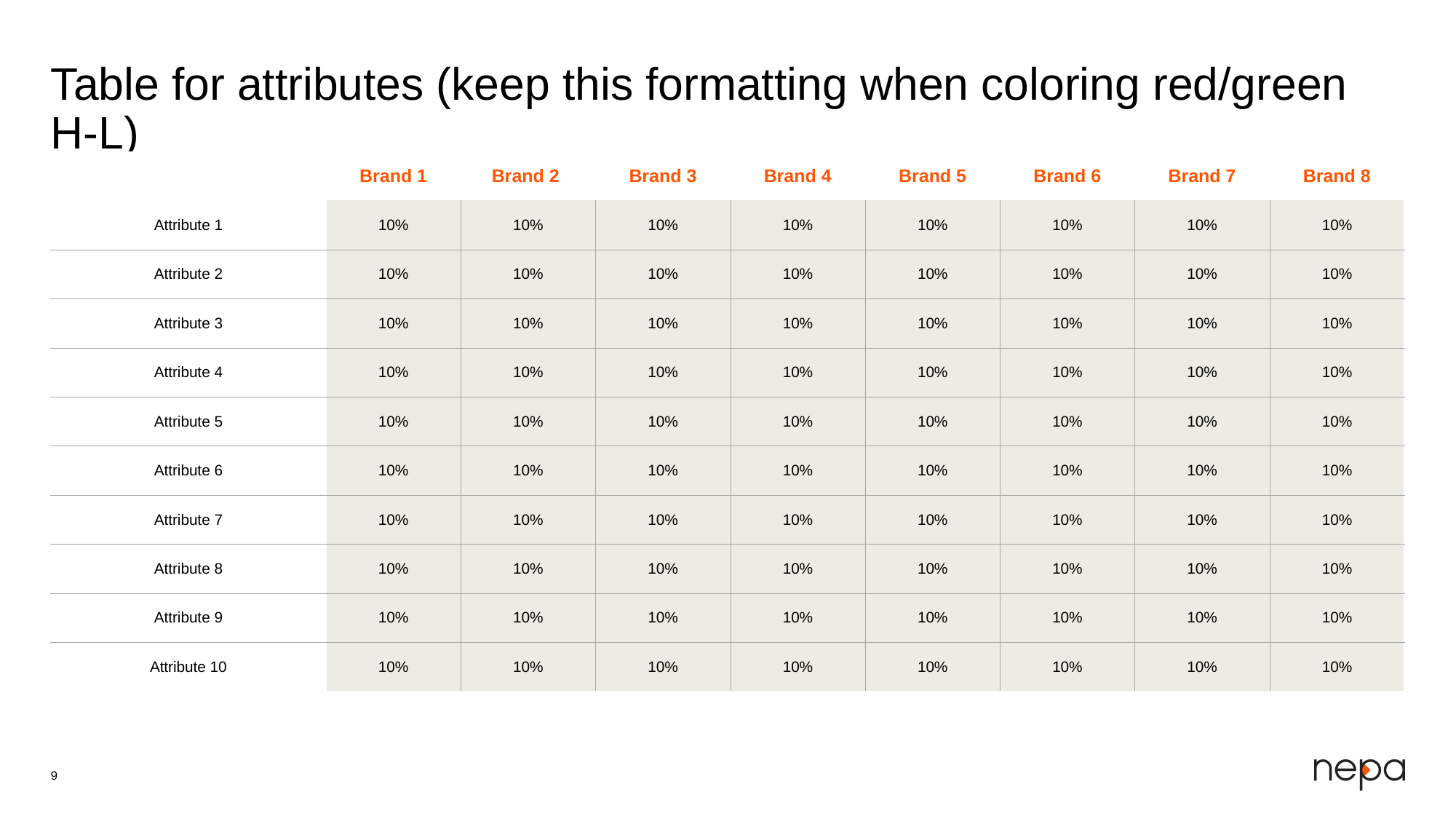

# Table for attributes (keep this formatting when coloring red/green H-L)
|  | Brand 1 | Brand 2 | Brand 3 | Brand 4 | Brand 5 | Brand 6 | Brand 7 | Brand 8 |
| --- | --- | --- | --- | --- | --- | --- | --- | --- |
| Attribute 1 | 10% | 10% | 10% | 10% | 10% | 10% | 10% | 10% |
| Attribute 2 | 10% | 10% | 10% | 10% | 10% | 10% | 10% | 10% |
| Attribute 3 | 10% | 10% | 10% | 10% | 10% | 10% | 10% | 10% |
| Attribute 4 | 10% | 10% | 10% | 10% | 10% | 10% | 10% | 10% |
| Attribute 5 | 10% | 10% | 10% | 10% | 10% | 10% | 10% | 10% |
| Attribute 6 | 10% | 10% | 10% | 10% | 10% | 10% | 10% | 10% |
| Attribute 7 | 10% | 10% | 10% | 10% | 10% | 10% | 10% | 10% |
| Attribute 8 | 10% | 10% | 10% | 10% | 10% | 10% | 10% | 10% |
| Attribute 9 | 10% | 10% | 10% | 10% | 10% | 10% | 10% | 10% |
| Attribute 10 | 10% | 10% | 10% | 10% | 10% | 10% | 10% | 10% |
9